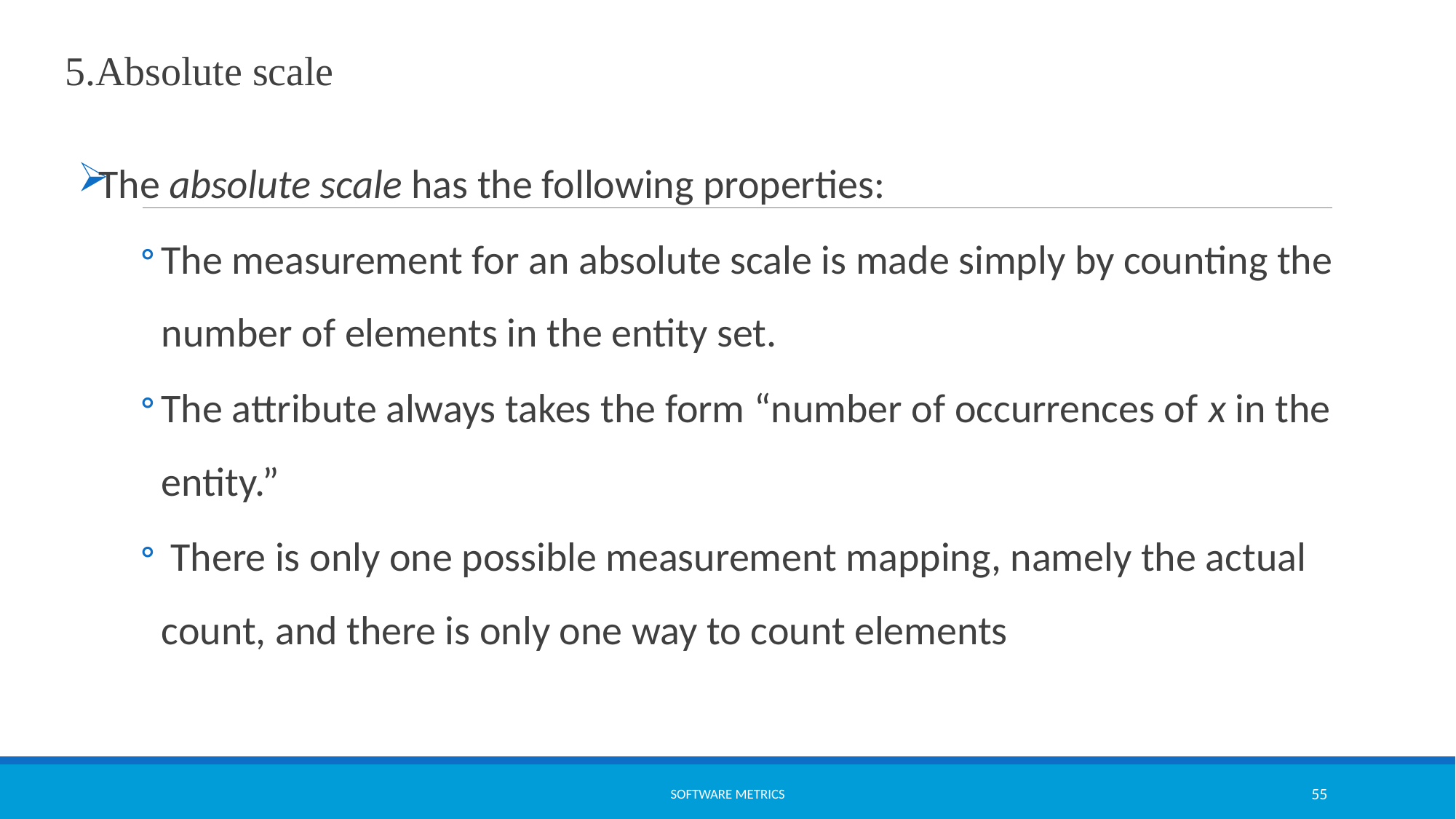

5.Absolute scale

The absolute scale has the following properties:
The measurement for an absolute scale is made simply by counting the number of elements in the entity set.
The attribute always takes the form “number of occurrences of x in the entity.”
 There is only one possible measurement mapping, namely the actual count, and there is only one way to count elements
software metrics
55